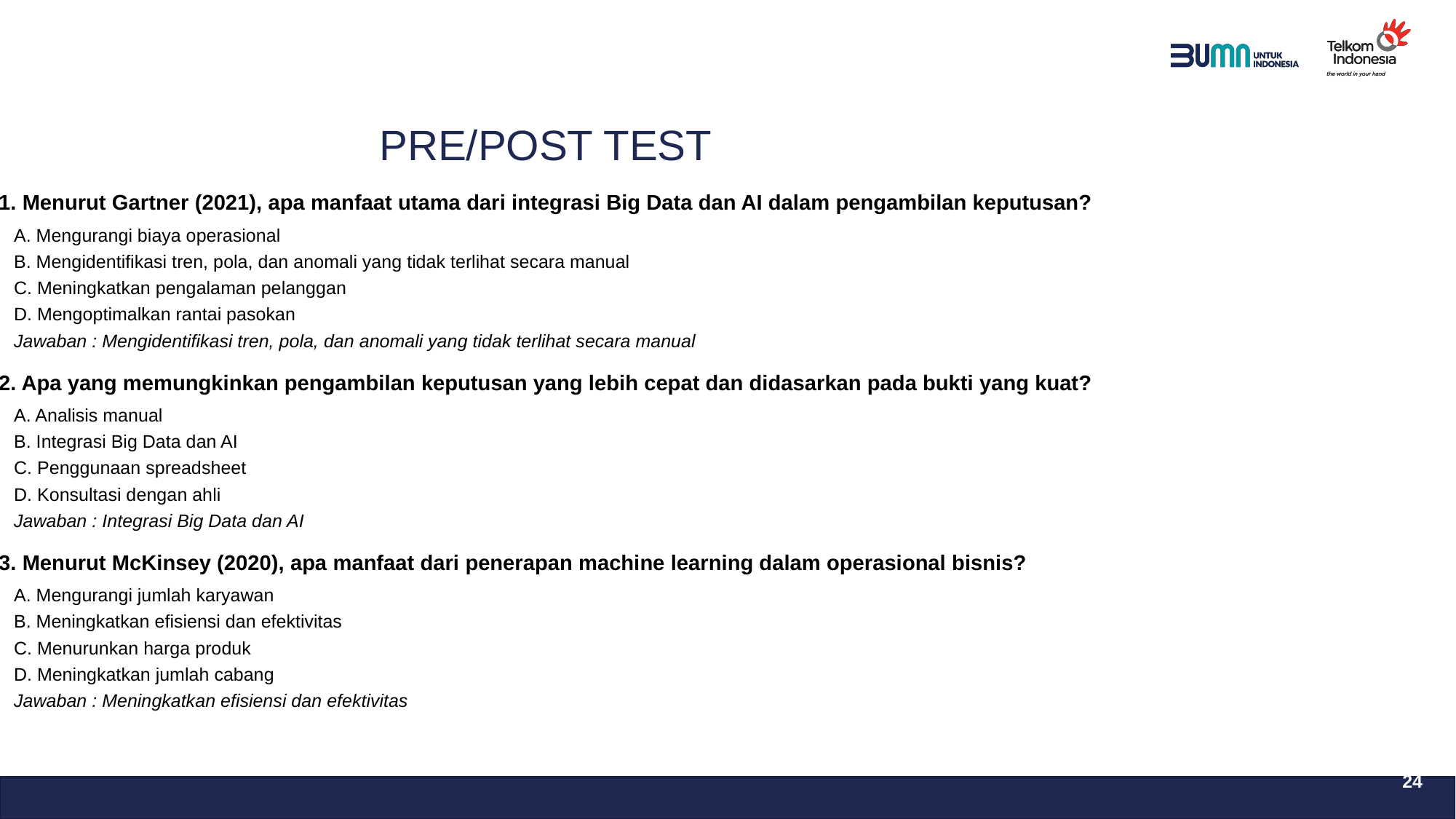

PRE/POST TEST

1. Menurut Gartner (2021), apa manfaat utama dari integrasi Big Data dan AI dalam pengambilan keputusan?
   A. Mengurangi biaya operasional
   B. Mengidentifikasi tren, pola, dan anomali yang tidak terlihat secara manual
   C. Meningkatkan pengalaman pelanggan
   D. Mengoptimalkan rantai pasokan
   Jawaban : Mengidentifikasi tren, pola, dan anomali yang tidak terlihat secara manual
2. Apa yang memungkinkan pengambilan keputusan yang lebih cepat dan didasarkan pada bukti yang kuat?
   A. Analisis manual
   B. Integrasi Big Data dan AI
   C. Penggunaan spreadsheet
   D. Konsultasi dengan ahli
   Jawaban : Integrasi Big Data dan AI
3. Menurut McKinsey (2020), apa manfaat dari penerapan machine learning dalam operasional bisnis?
   A. Mengurangi jumlah karyawan
   B. Meningkatkan efisiensi dan efektivitas
   C. Menurunkan harga produk
   D. Meningkatkan jumlah cabang
   Jawaban : Meningkatkan efisiensi dan efektivitas
24